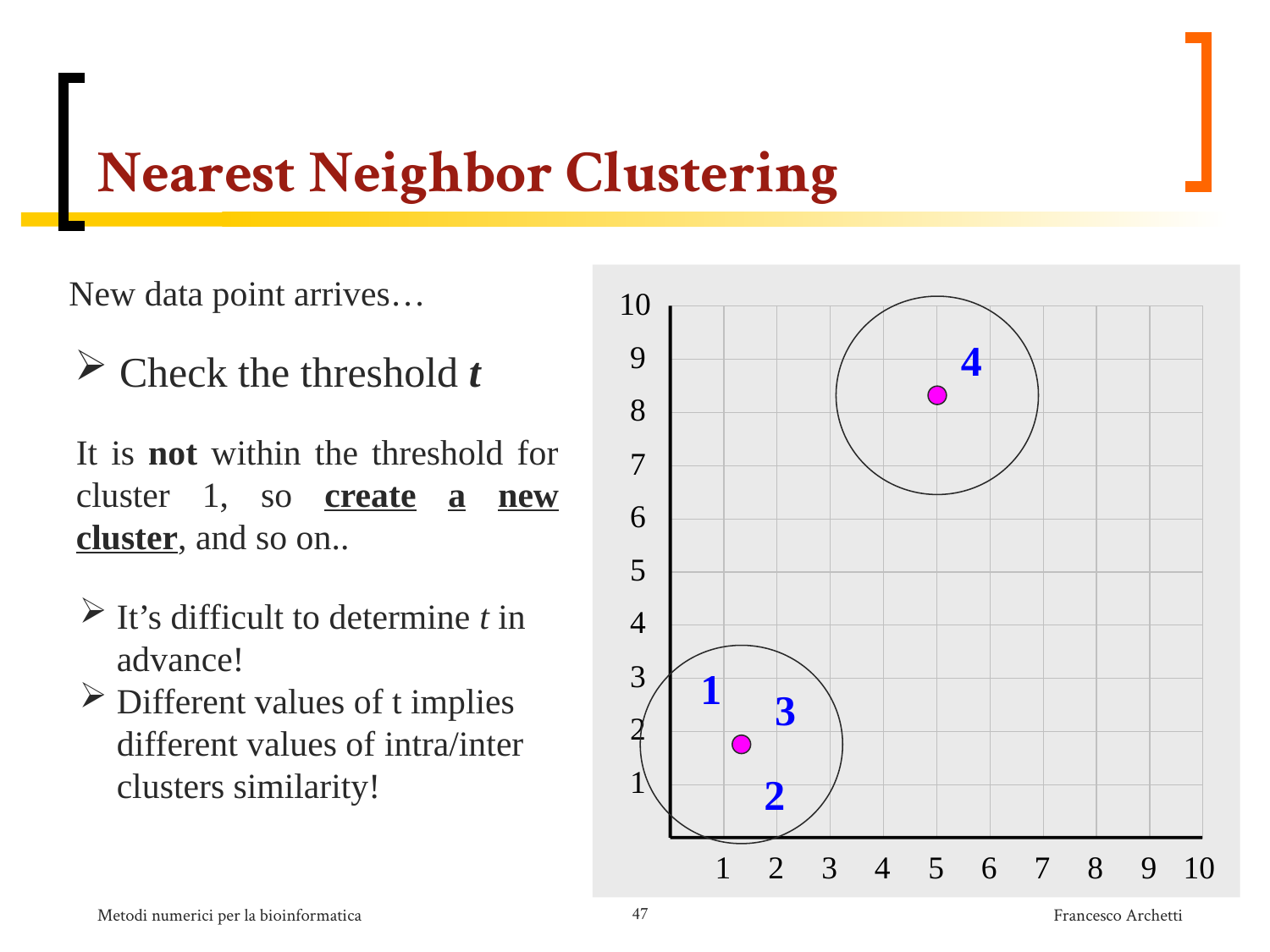

# Nearest Neighbor Clustering
New data point arrives…

10

9

8

7

6

5

4

3

2

1

1
2
3
4
5
6
7
8
9
10
4
 Check the threshold t
It is not within the threshold for cluster 1, so create a new cluster, and so on..
It’s difficult to determine t in advance!
Different values of t implies different values of intra/inter clusters similarity!

1
3
2
Metodi numerici per la bioinformatica
47
Francesco Archetti